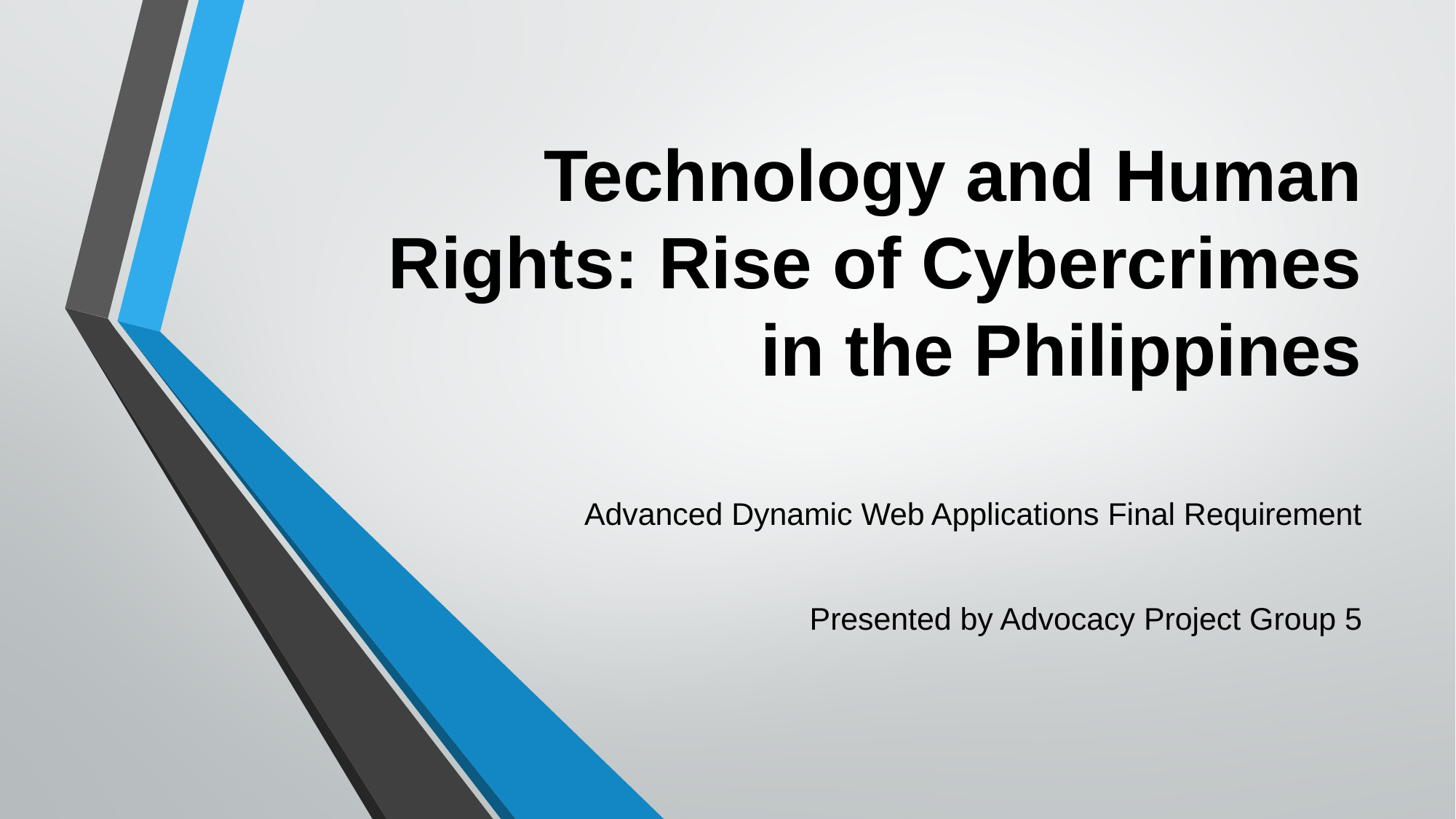

# Technology and Human Rights: Rise of Cybercrimes in the Philippines
Advanced Dynamic Web Applications Final Requirement

Presented by Advocacy Project Group 5